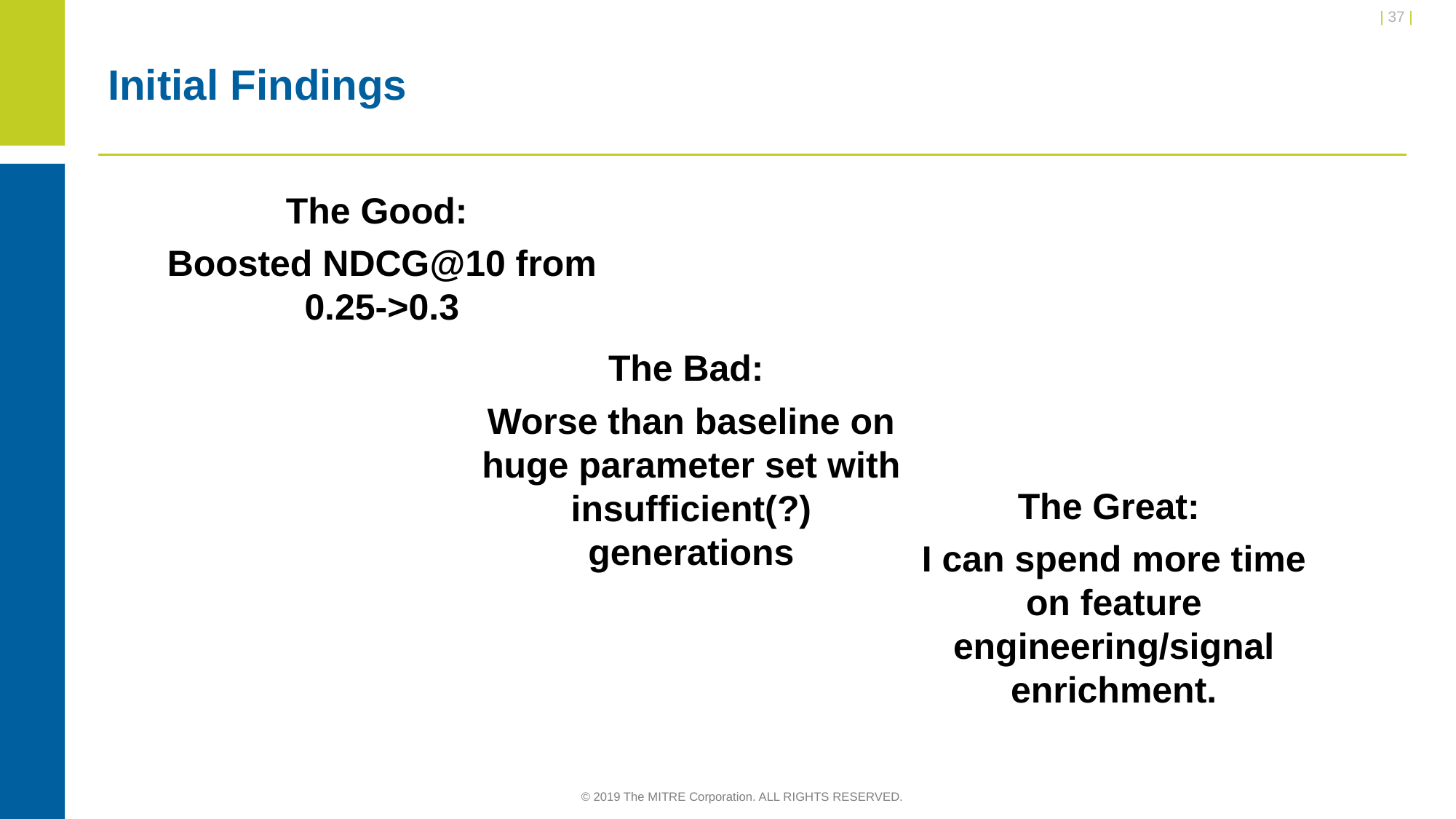

| 37 |
# Initial Findings
The Good:
Boosted NDCG@10 from 0.25->0.3
The Bad:
Worse than baseline on huge parameter set with insufficient(?) generations
The Great:
I can spend more time on feature engineering/signal enrichment.